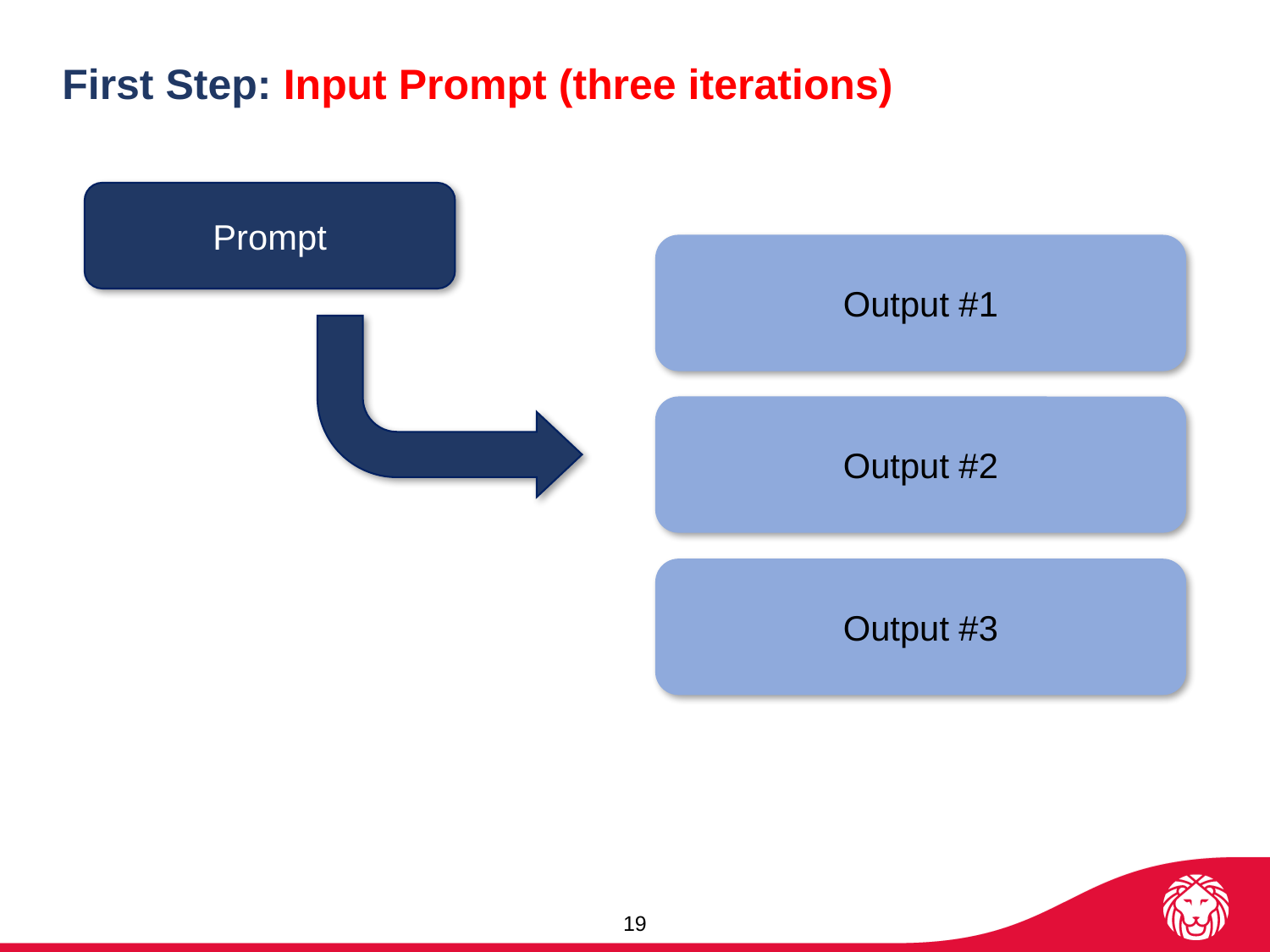

First Step: Input Prompt (three iterations)
Prompt
Output #1

Output #2
Output #3
19